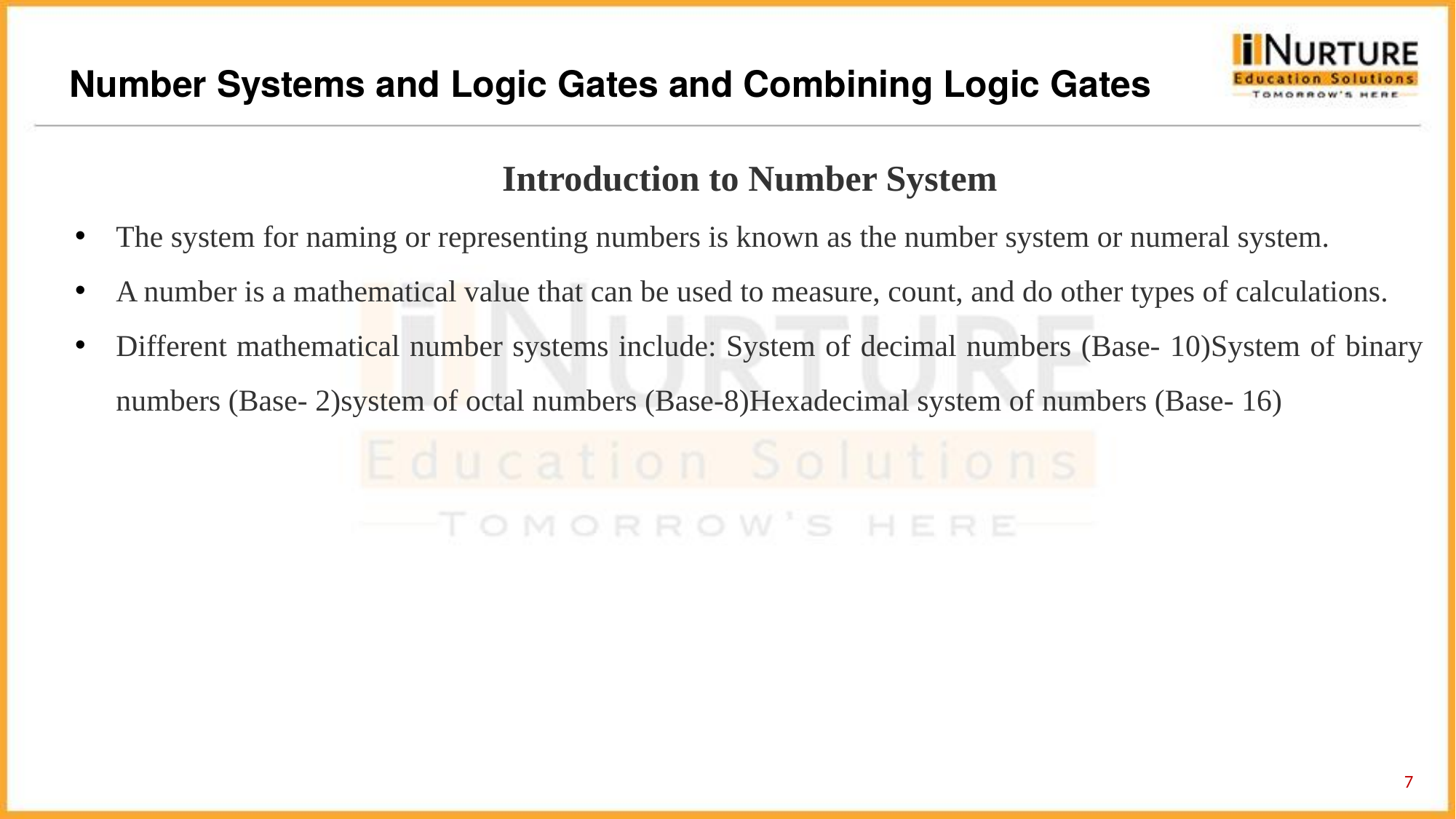

Number Systems and Logic Gates and Combining Logic Gates
Introduction to Number System
The system for naming or representing numbers is known as the number system or numeral system.
A number is a mathematical value that can be used to measure, count, and do other types of calculations.
Different mathematical number systems include: System of decimal numbers (Base- 10)System of binary numbers (Base- 2)system of octal numbers (Base-8)Hexadecimal system of numbers (Base- 16)
7